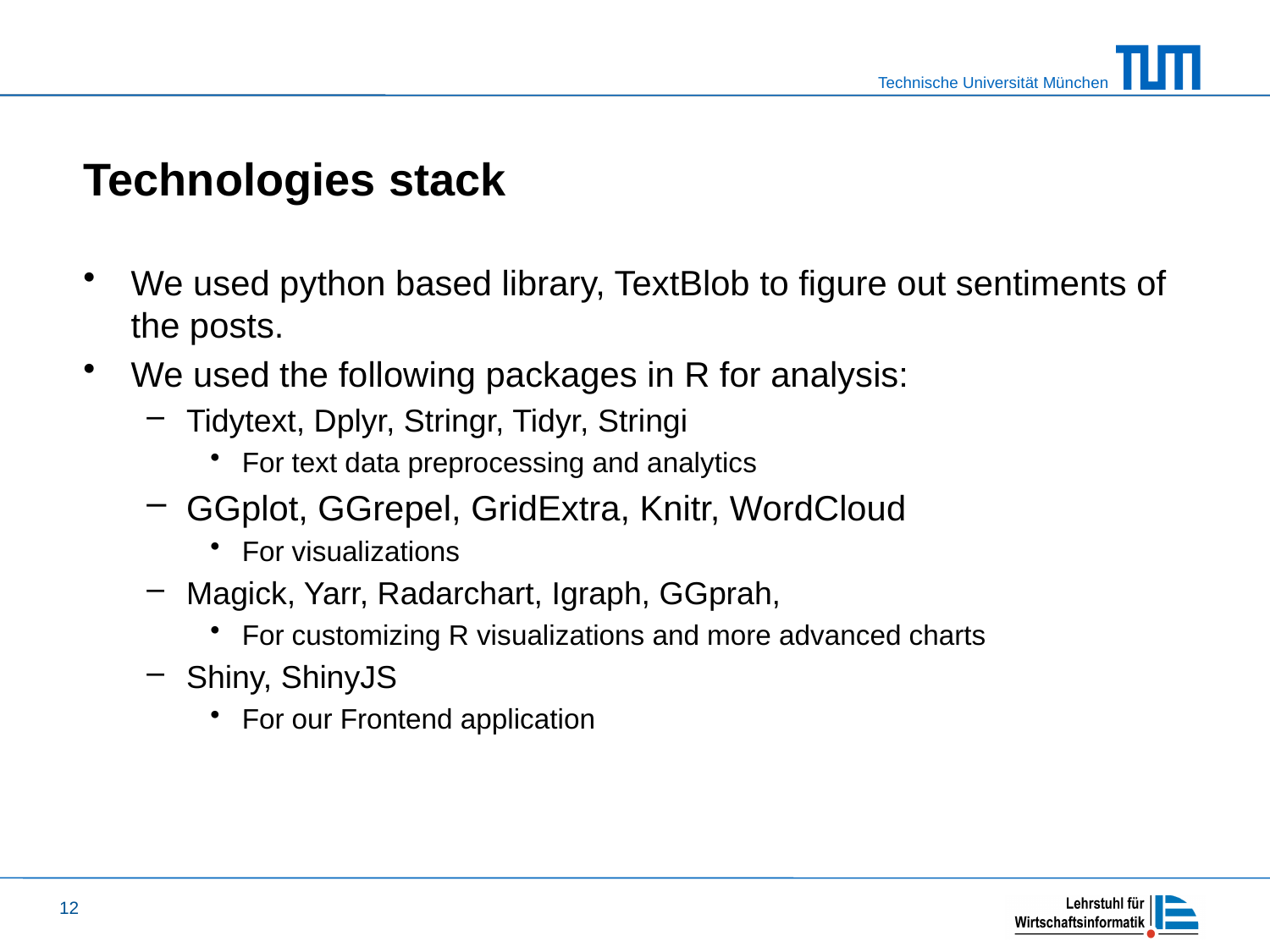

# Technologies stack
We used python based library, TextBlob to figure out sentiments of the posts.
We used the following packages in R for analysis:
Tidytext, Dplyr, Stringr, Tidyr, Stringi
For text data preprocessing and analytics
GGplot, GGrepel, GridExtra, Knitr, WordCloud
For visualizations
Magick, Yarr, Radarchart, Igraph, GGprah,
For customizing R visualizations and more advanced charts
Shiny, ShinyJS
For our Frontend application